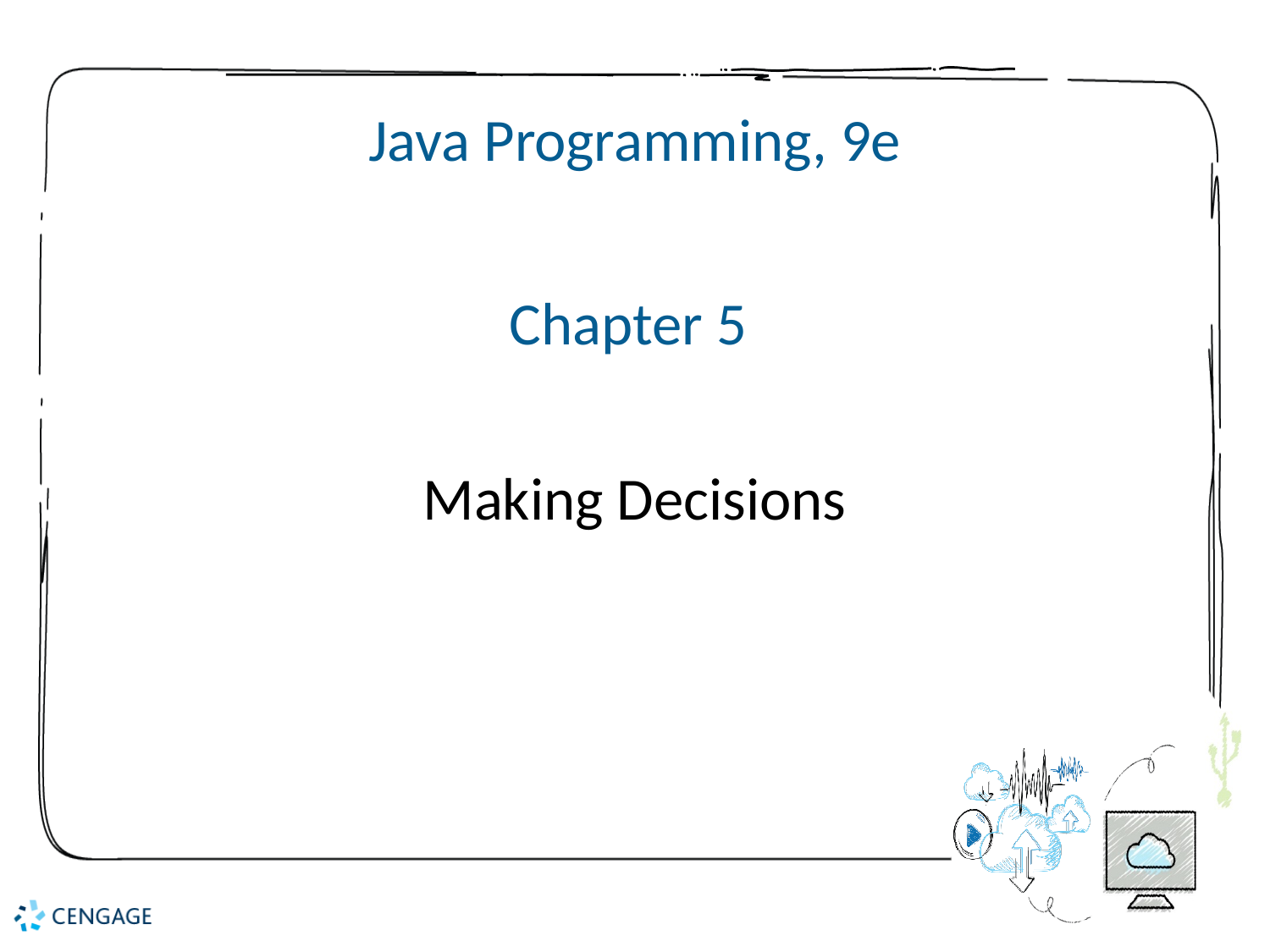

# Java Programming, 9e Chapter 5
Making Decisions